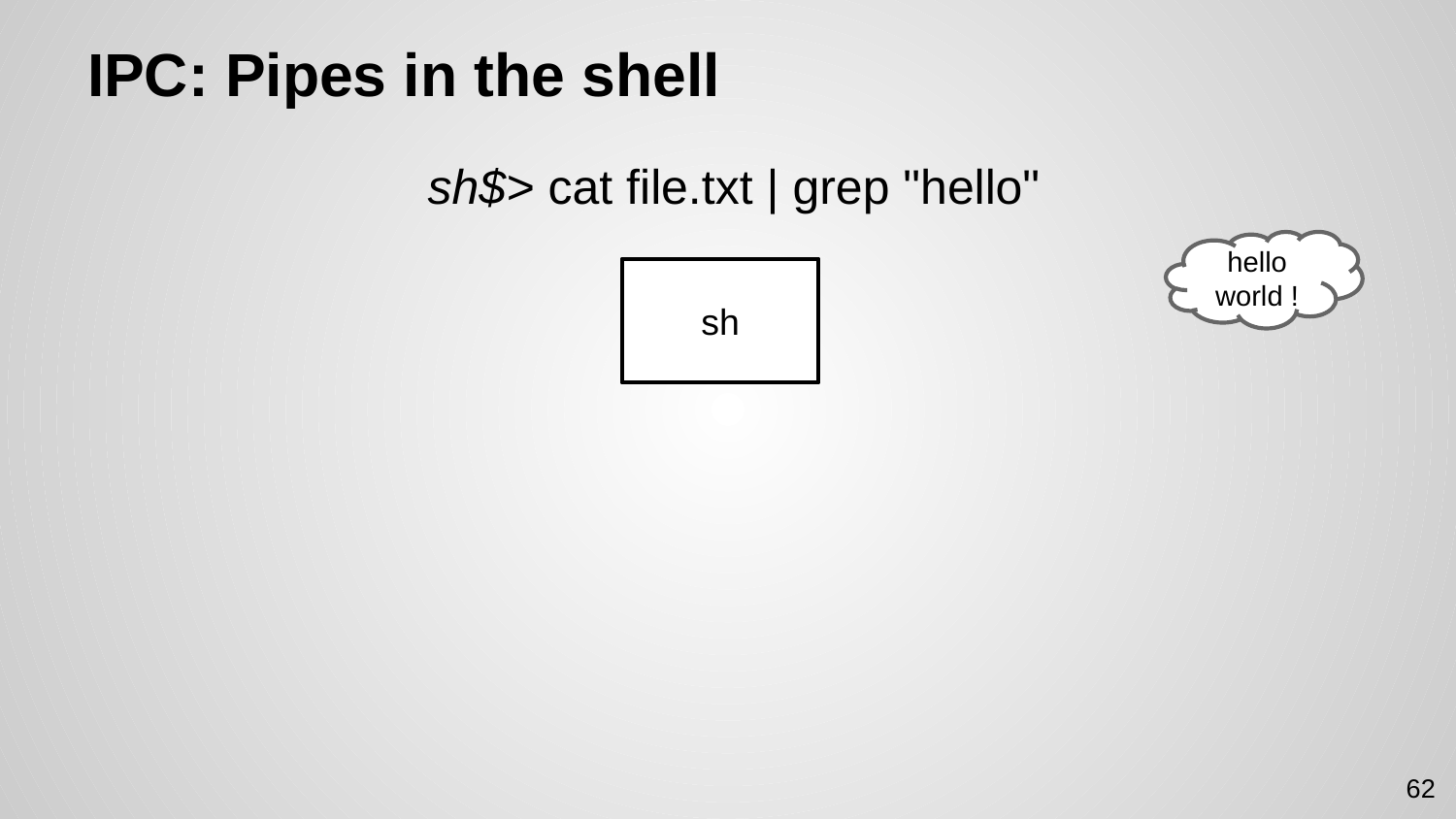

# IPC: Pipes in the shell
sh$> cat file.txt | grep "hello"
hello world !
sh
62